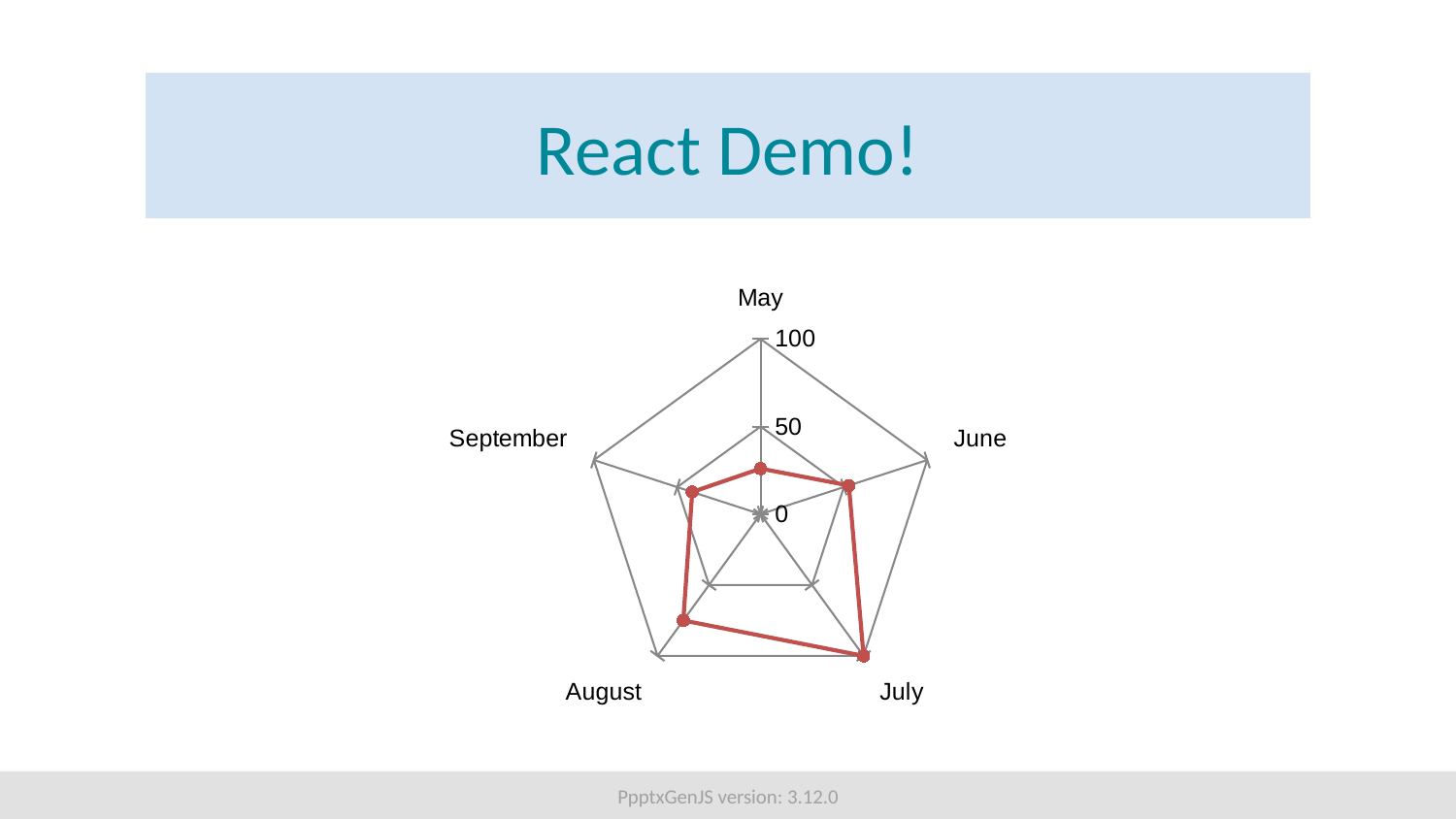

React Demo!

### Chart

| Category | Region 1 |
|---|---|
| May | 26.0 |
| June | 53.0 |
| July | 100.0 |
| August | 75.0 |
| September | 41.0 |
PpptxGenJS version: 3.12.0